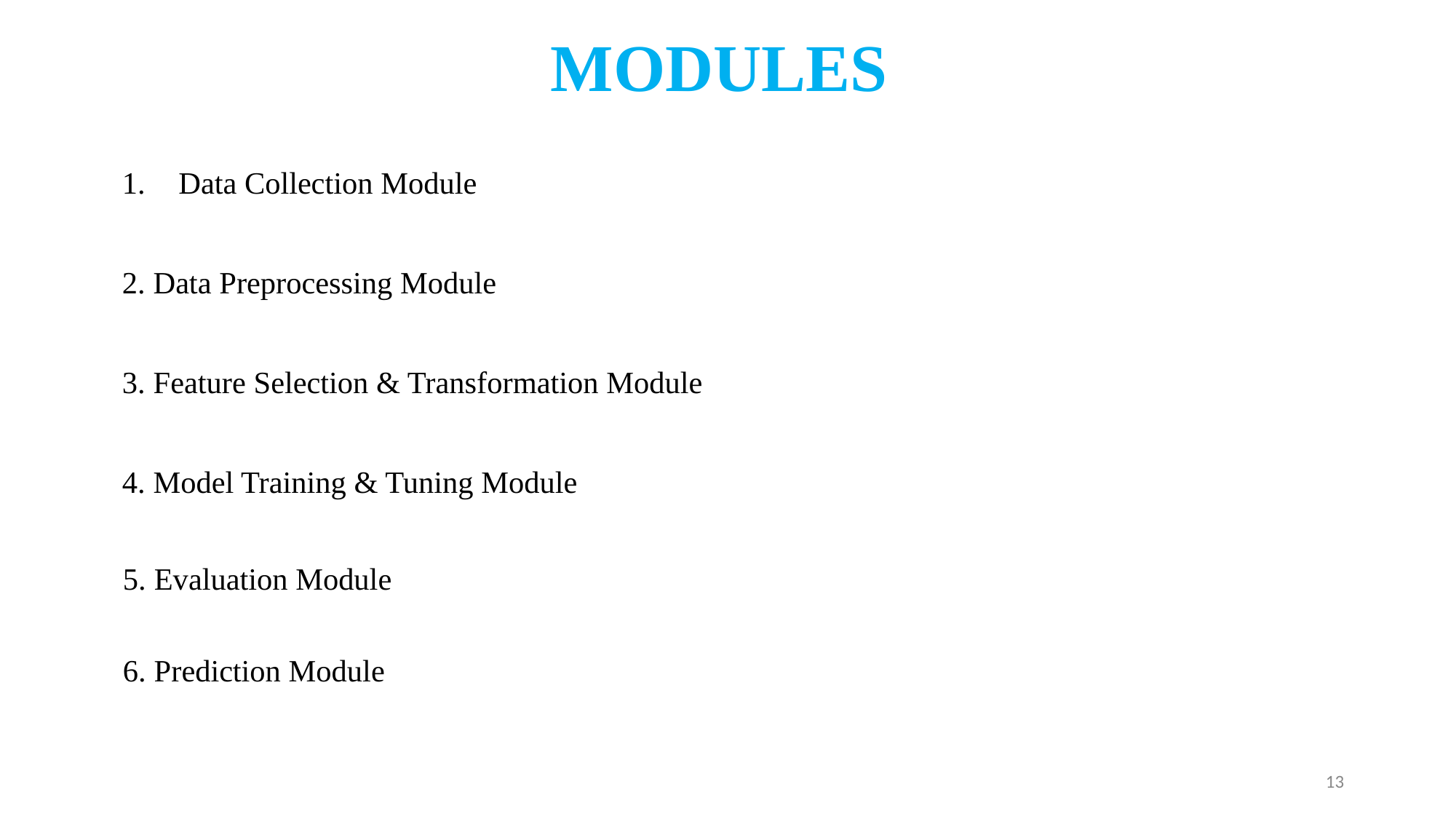

# MODULES
Data Collection Module

2. Data Preprocessing Module

3. Feature Selection & Transformation Module

4. Model Training & Tuning Module

 5. Evaluation Module

 6. Prediction Module

13